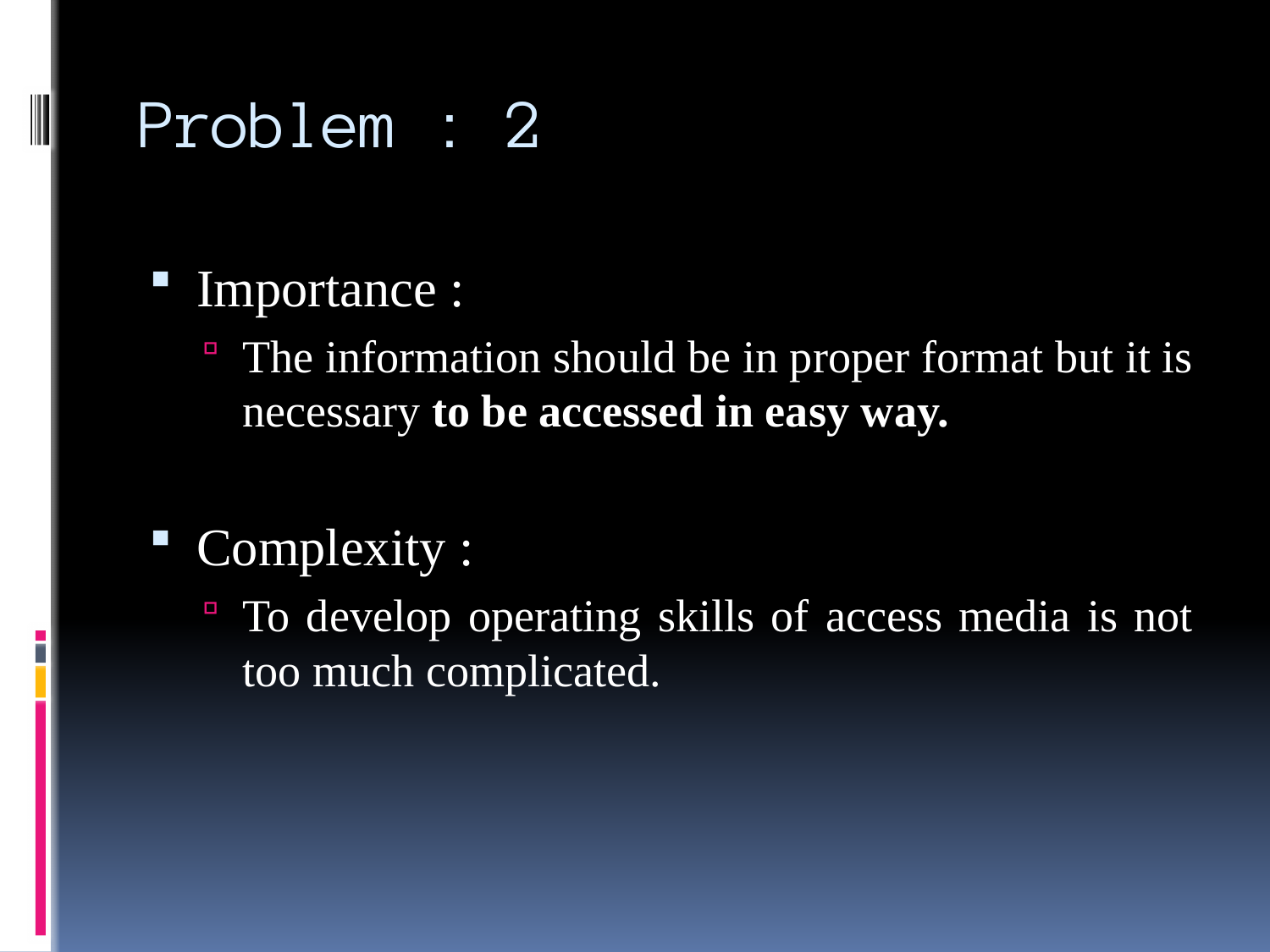

# Problem : 2
Importance :
The information should be in proper format but it is necessary to be accessed in easy way.

Complexity :
To develop operating skills of access media is not too much complicated.